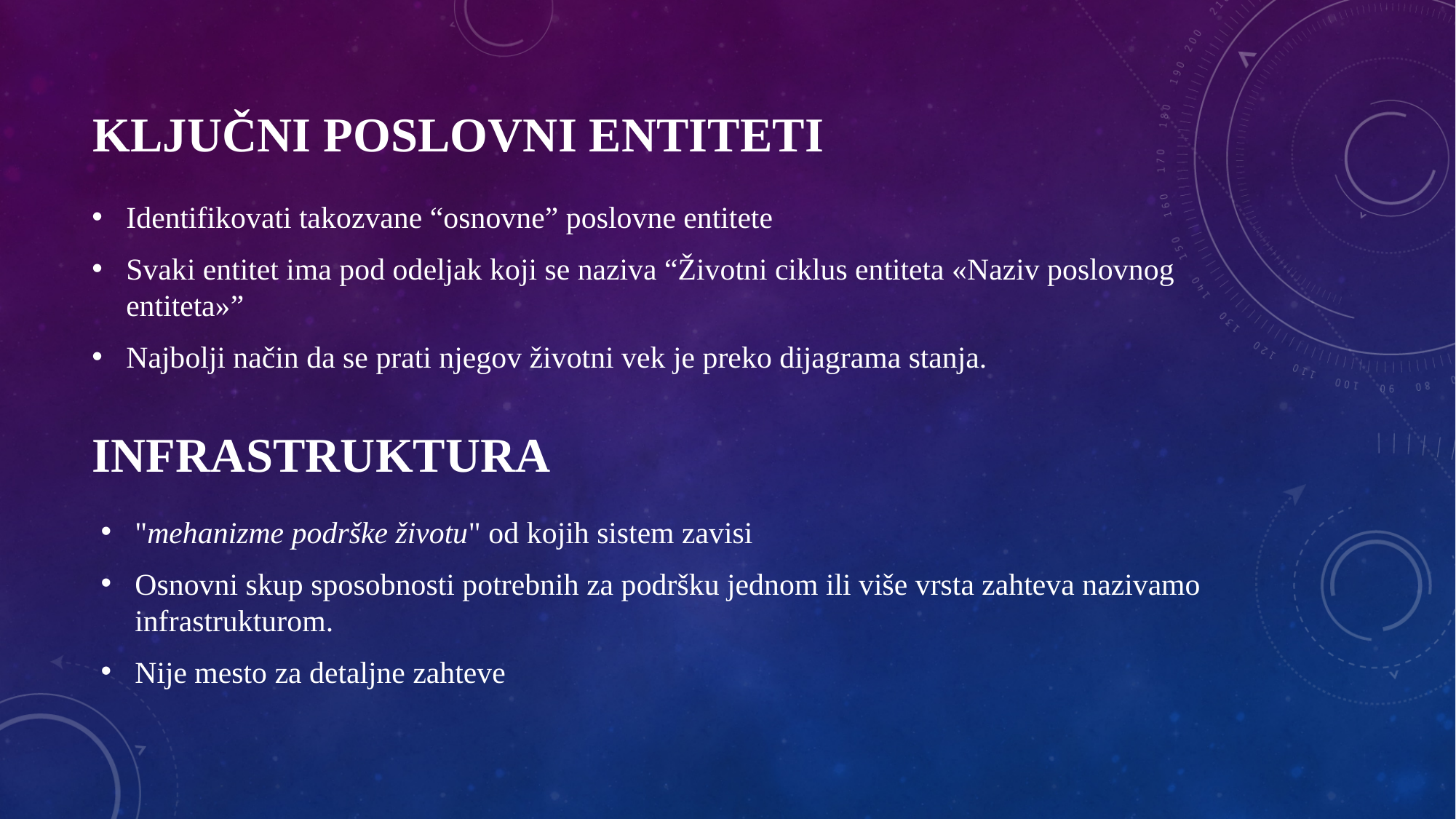

# Ključni poslovni entiteti
Identifikovati takozvane “osnovne” poslovne entitete
Svaki entitet ima pod odeljak koji se naziva “Životni ciklus entiteta «Naziv poslovnog entiteta»”
Najbolji način da se prati njegov životni vek je preko dijagrama stanja.
Infrastruktura
"mehanizme podrške životu" od kojih sistem zavisi
Osnovni skup sposobnosti potrebnih za podršku jednom ili više vrsta zahteva nazivamo infrastrukturom.
Nije mesto za detaljne zahteve